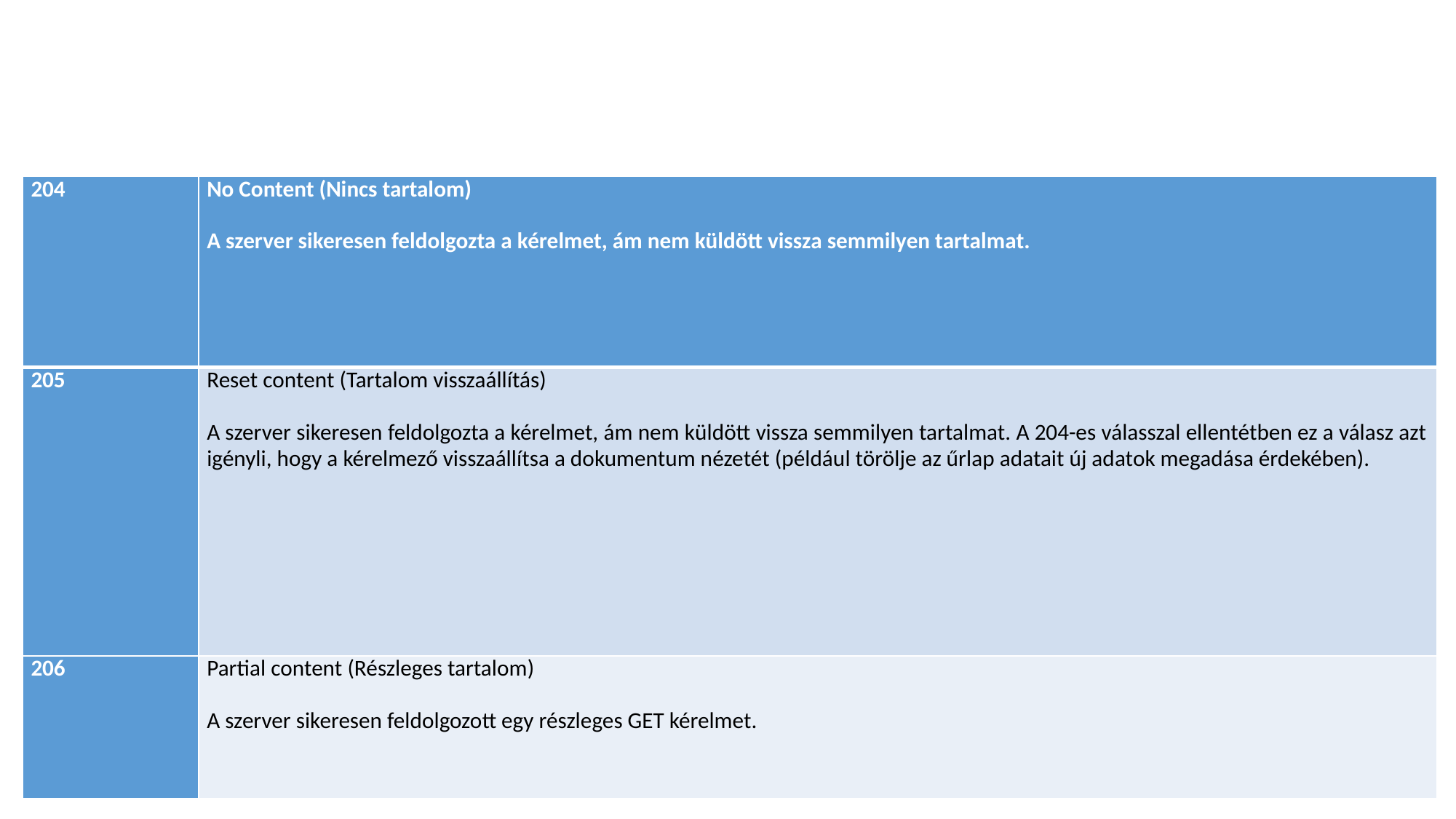

#
| 204 | No Content (Nincs tartalom)   A szerver sikeresen feldolgozta a kérelmet, ám nem küldött vissza semmilyen tartalmat. |
| --- | --- |
| 205 | Reset content (Tartalom visszaállítás)   A szerver sikeresen feldolgozta a kérelmet, ám nem küldött vissza semmilyen tartalmat. A 204-es válasszal ellentétben ez a válasz azt igényli, hogy a kérelmező visszaállítsa a dokumentum nézetét (például törölje az űrlap adatait új adatok megadása érdekében). |
| 206 | Partial content (Részleges tartalom)   A szerver sikeresen feldolgozott egy részleges GET kérelmet. |